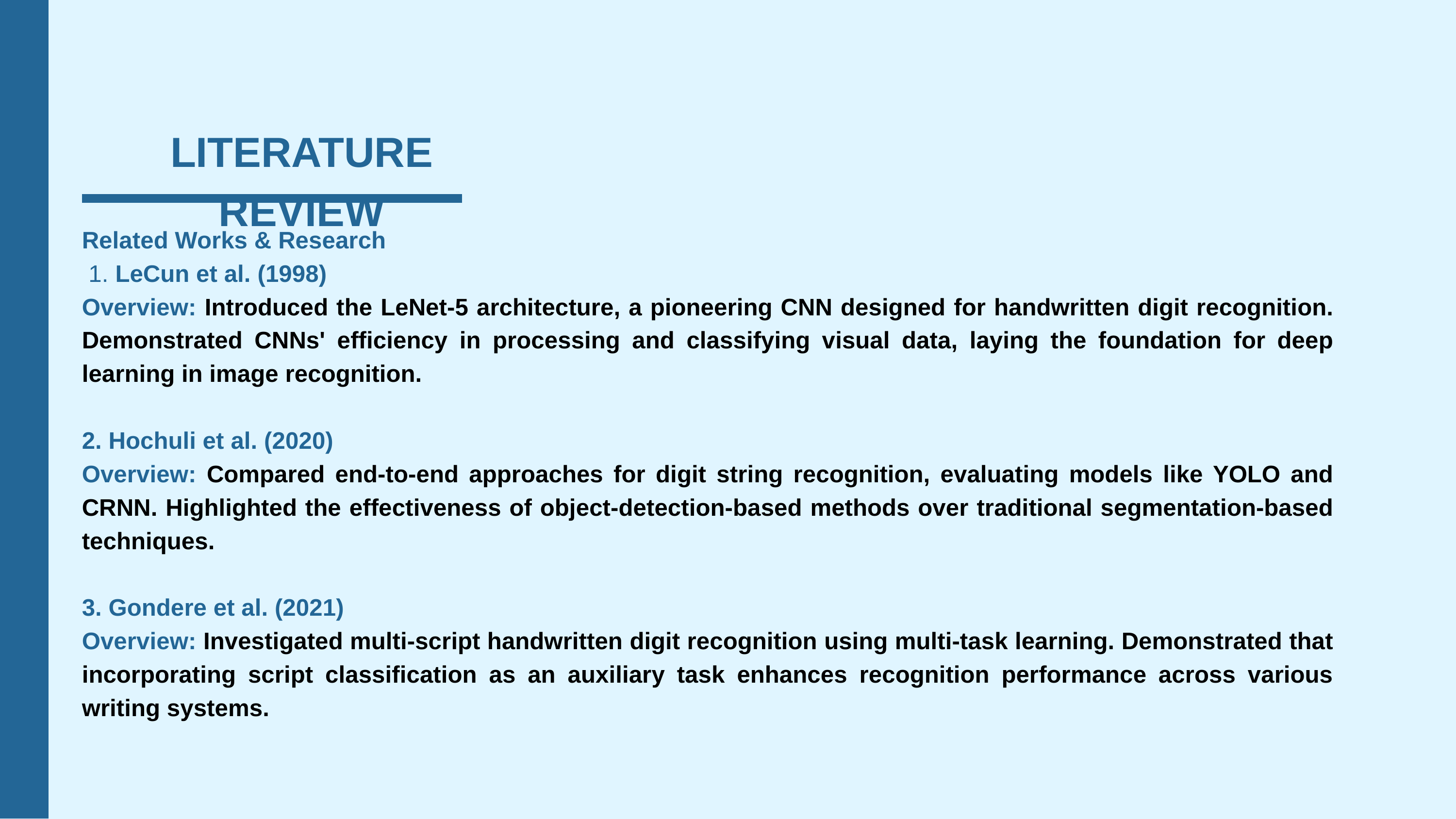

LITERATURE REVIEW

Related Works & Research
 1. LeCun et al. (1998)
Overview: Introduced the LeNet-5 architecture, a pioneering CNN designed for handwritten digit recognition. Demonstrated CNNs' efficiency in processing and classifying visual data, laying the foundation for deep learning in image recognition.

2. Hochuli et al. (2020)
Overview: Compared end-to-end approaches for digit string recognition, evaluating models like YOLO and CRNN. Highlighted the effectiveness of object-detection-based methods over traditional segmentation-based techniques.

3. Gondere et al. (2021)
Overview: Investigated multi-script handwritten digit recognition using multi-task learning. Demonstrated that incorporating script classification as an auxiliary task enhances recognition performance across various writing systems.